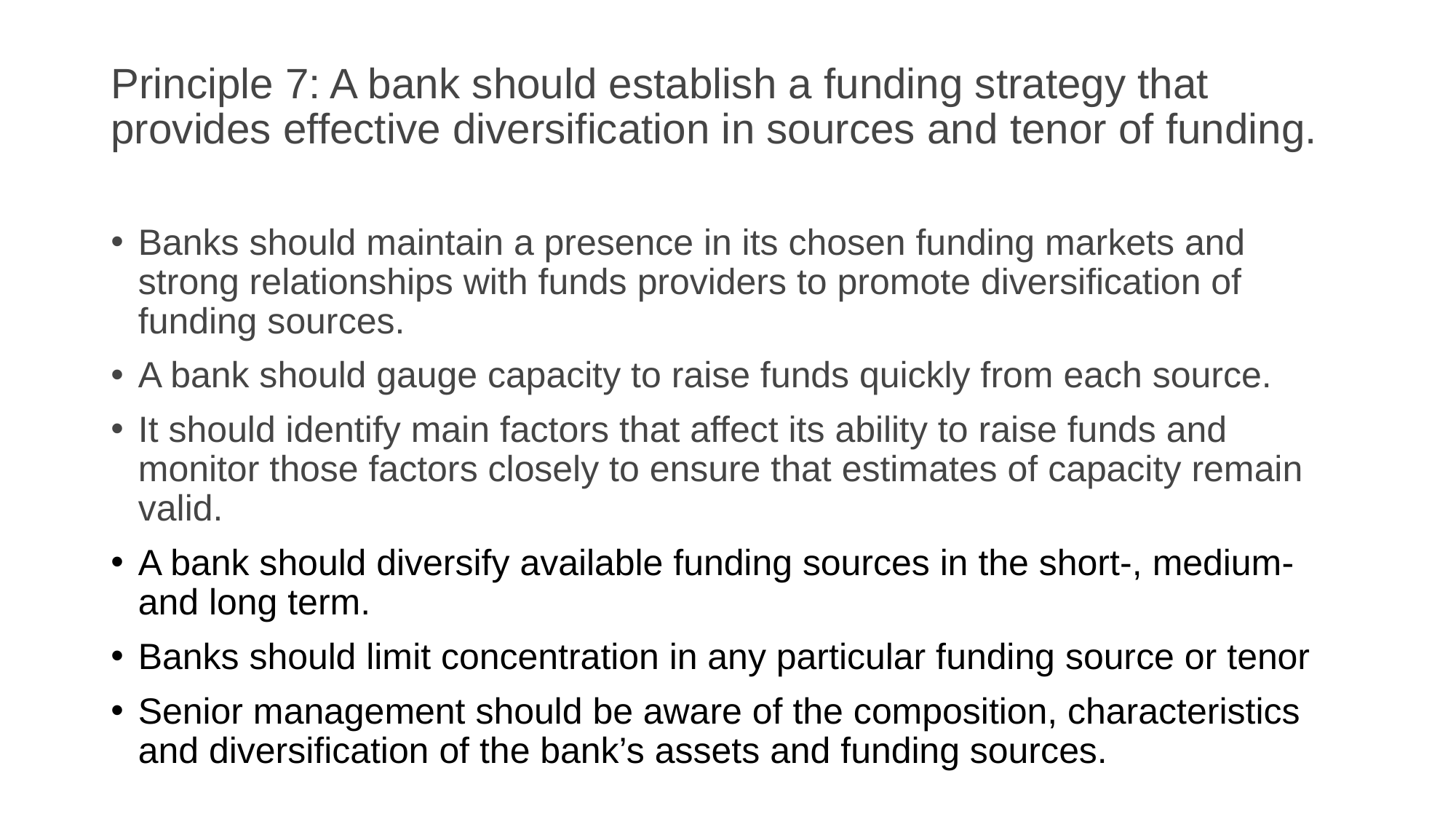

# Principle 7: A bank should establish a funding strategy that provides effective diversification in sources and tenor of funding.
Banks should maintain a presence in its chosen funding markets and strong relationships with funds providers to promote diversification of funding sources.
A bank should gauge capacity to raise funds quickly from each source.
It should identify main factors that affect its ability to raise funds and monitor those factors closely to ensure that estimates of capacity remain valid.
A bank should diversify available funding sources in the short-, medium- and long term.
Banks should limit concentration in any particular funding source or tenor
Senior management should be aware of the composition, characteristics and diversification of the bank’s assets and funding sources.